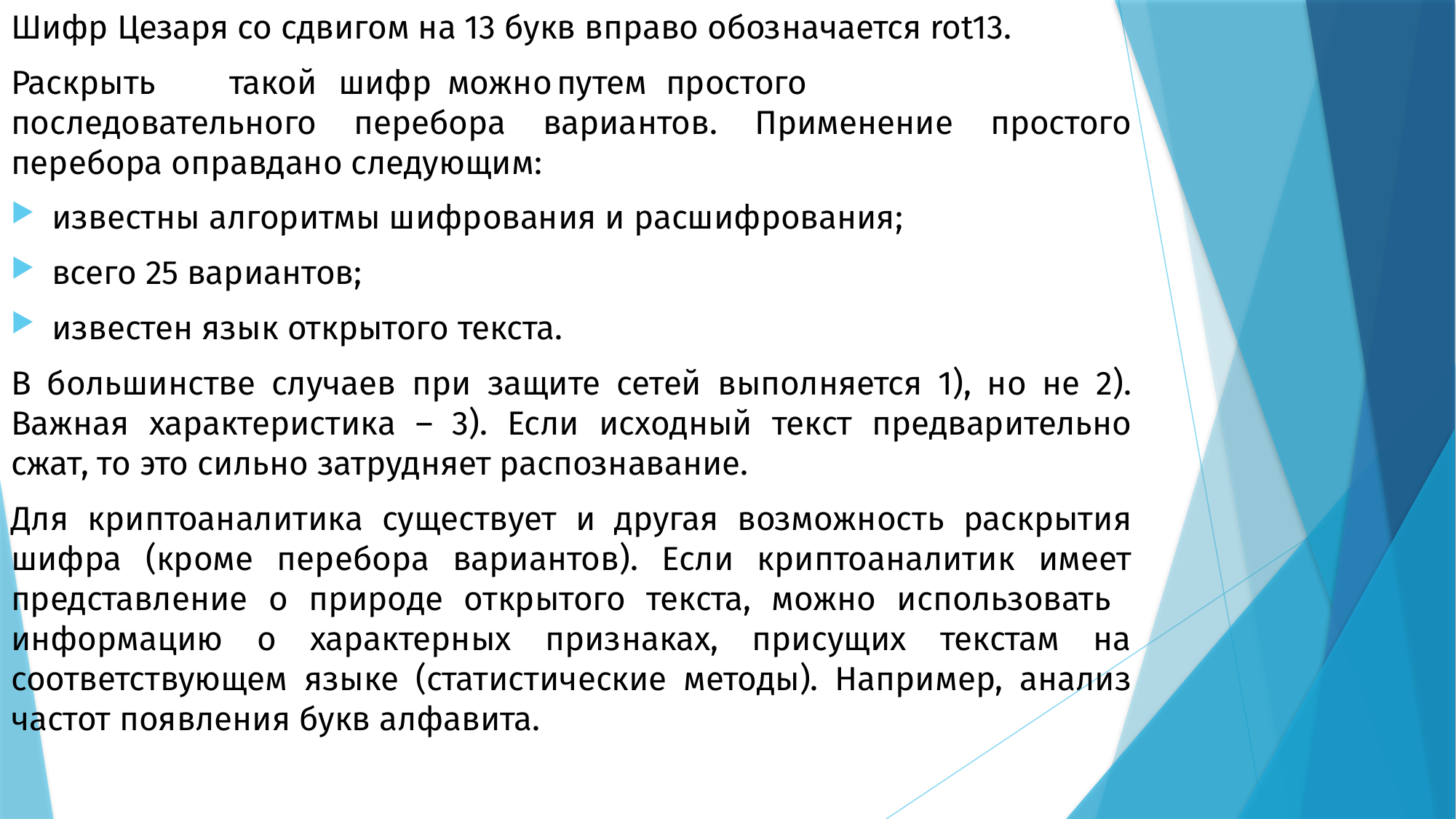

Шифр Цезаря со сдвигом на 13 букв вправо обозначается rot13.
Раскрыть	такой	шифр	можно	путем	простого	последовательного перебора вариантов. Применение простого перебора оправдано следующим:
известны алгоритмы шифрования и расшифрования;
всего 25 вариантов;
известен язык открытого текста.
В большинстве случаев при защите сетей выполняется 1), но не 2). Важная характеристика – 3). Если исходный текст предварительно сжат, то это сильно затрудняет распознавание.
Для криптоаналитика существует и другая возможность раскрытия шифра (кроме перебора вариантов). Если криптоаналитик имеет представление о природе открытого текста, можно использовать  информацию о характерных признаках, присущих текстам на соответствующем языке (статистические методы). Например, анализ частот появления букв алфавита.